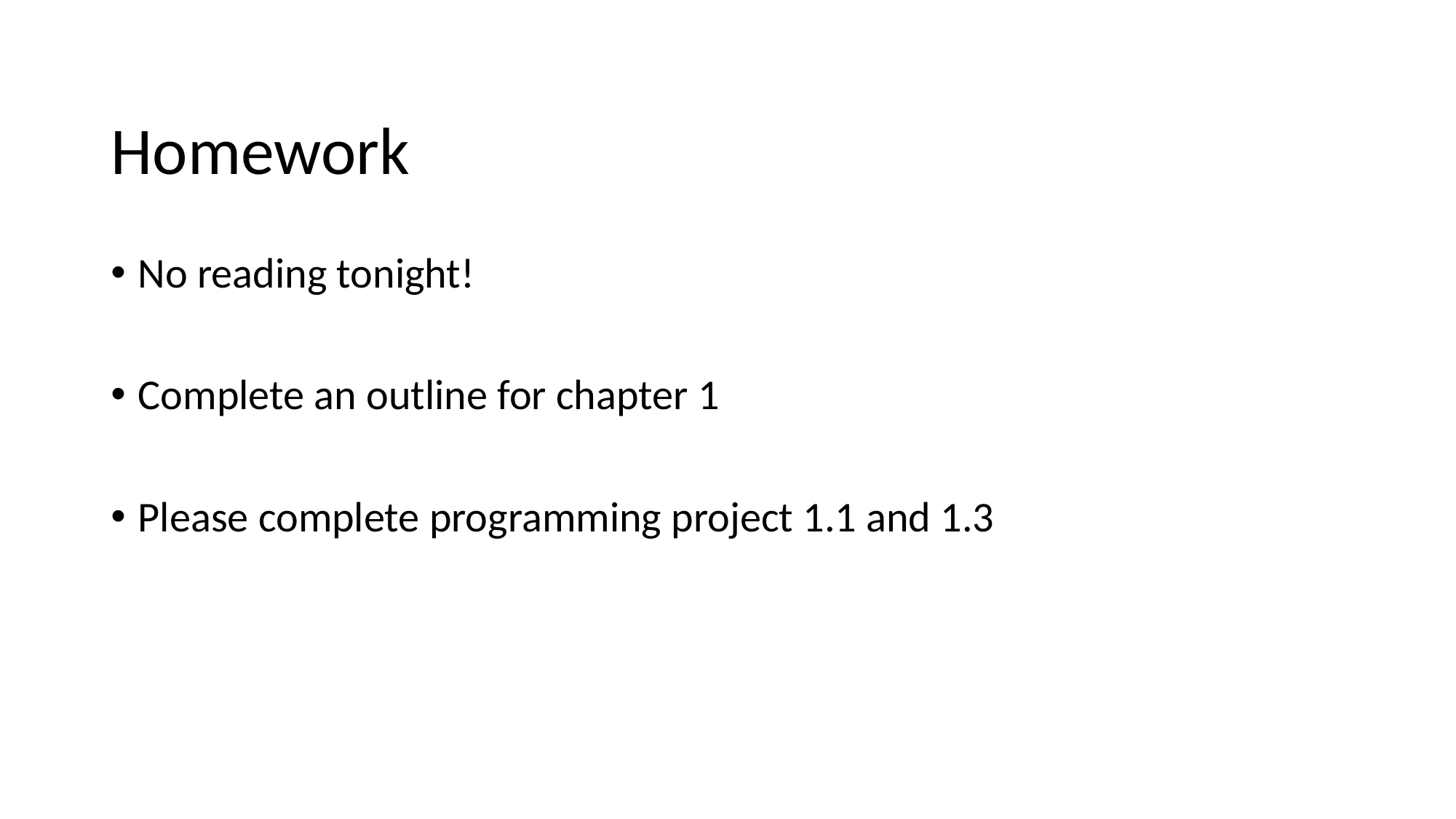

# Homework
No reading tonight!

Complete an outline for chapter 1

Please complete programming project 1.1 and 1.3